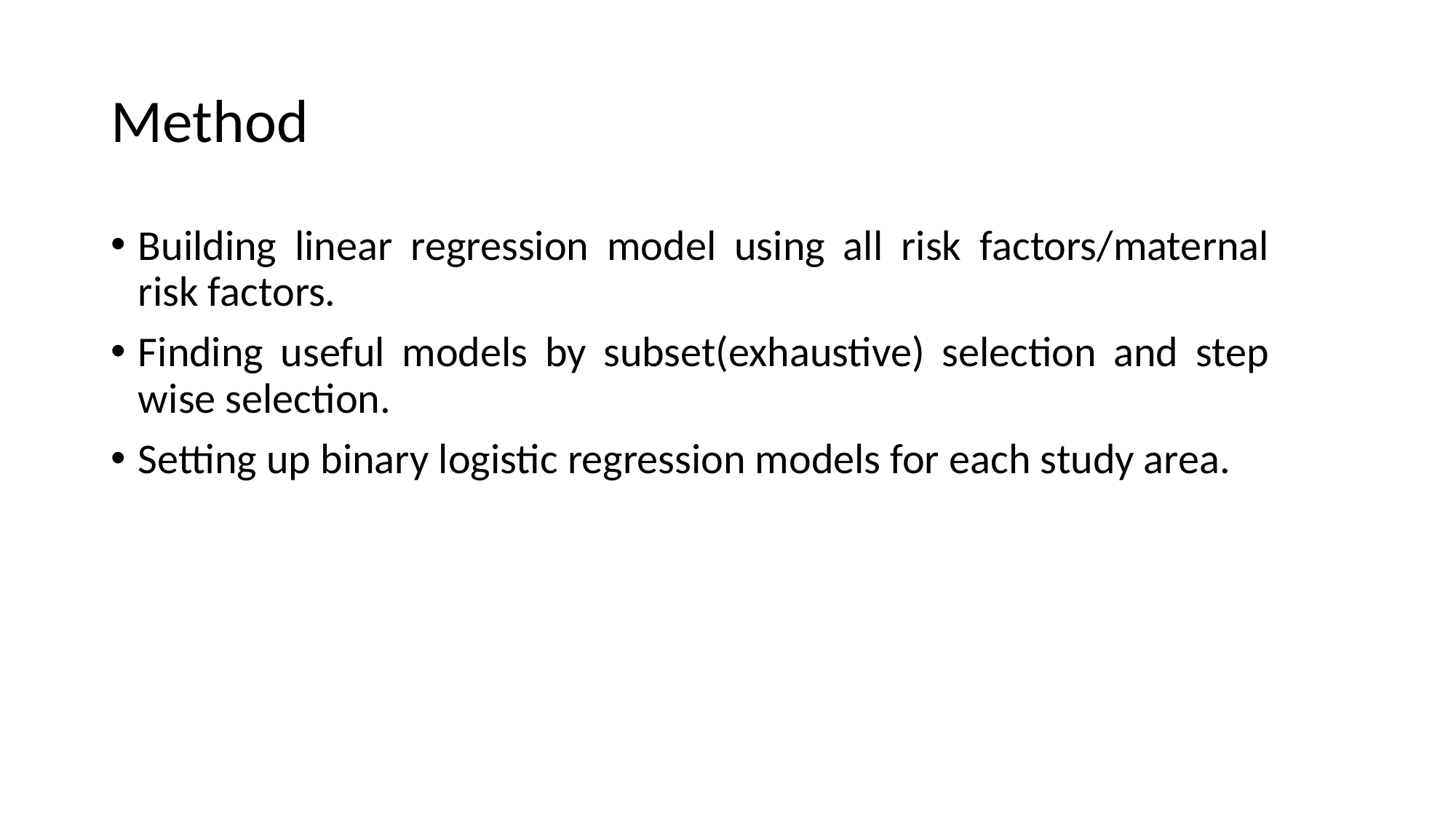

# Method
Building linear regression model using all risk factors/maternal risk factors.
Finding useful models by subset(exhaustive) selection and step wise selection.
Setting up binary logistic regression models for each study area.